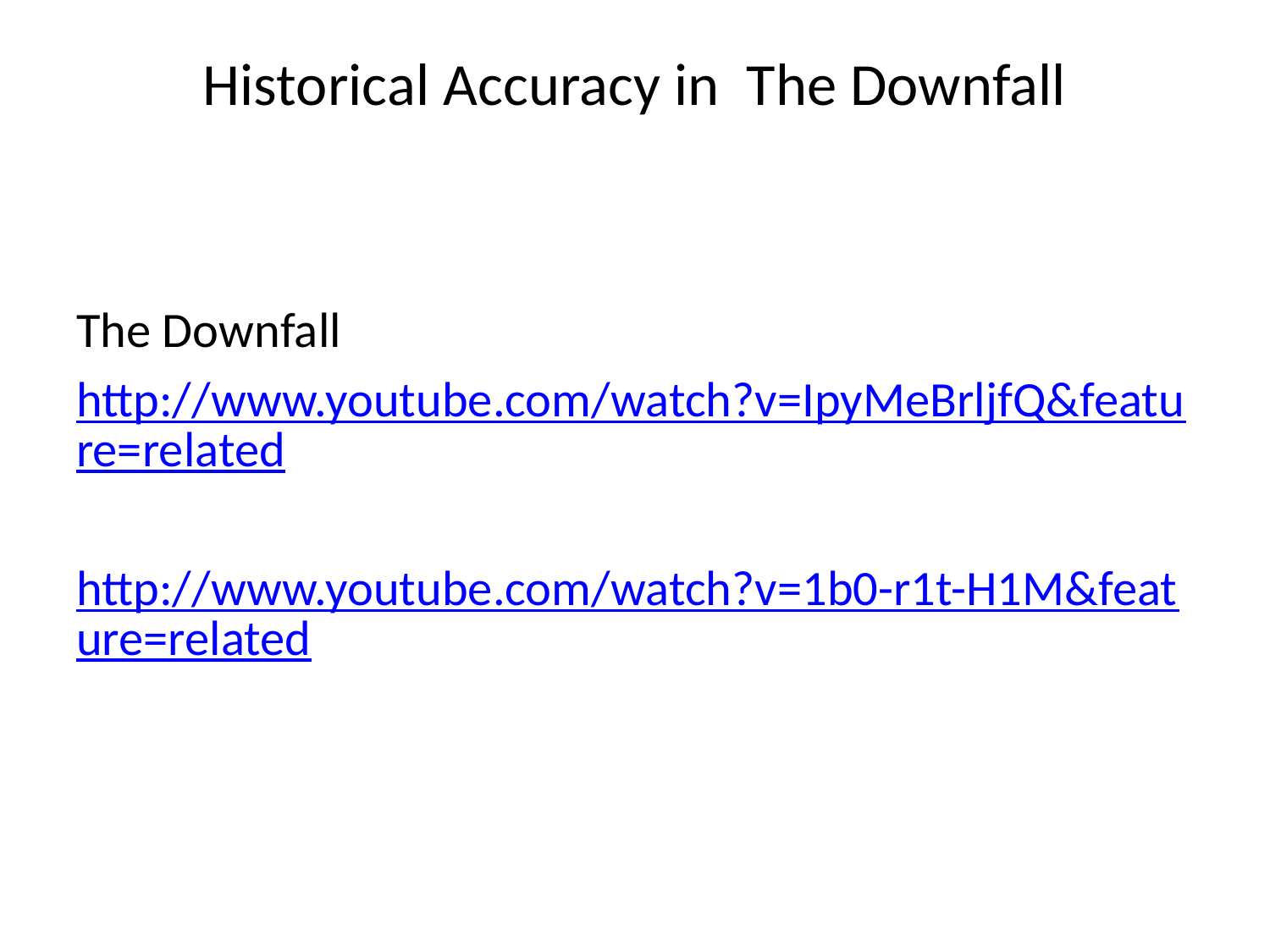

# Historical Accuracy in  The Downfall

The Downfall
http://www.youtube.com/watch?v=IpyMeBrljfQ&feature=related

http://www.youtube.com/watch?v=1b0-r1t-H1M&feature=related